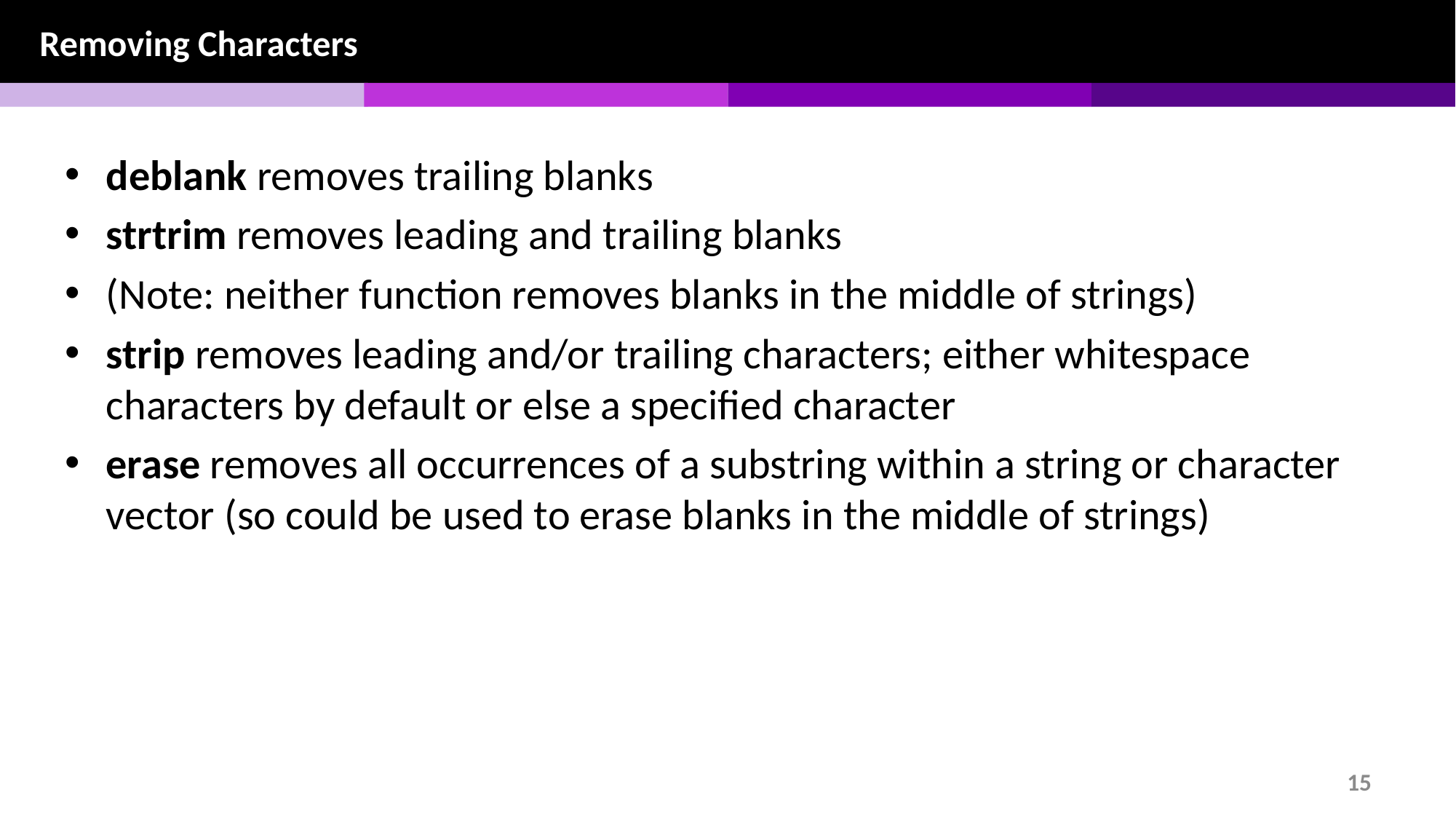

Removing Characters
deblank removes trailing blanks
strtrim removes leading and trailing blanks
(Note: neither function removes blanks in the middle of strings)
strip removes leading and/or trailing characters; either whitespace characters by default or else a specified character
erase removes all occurrences of a substring within a string or character vector (so could be used to erase blanks in the middle of strings)